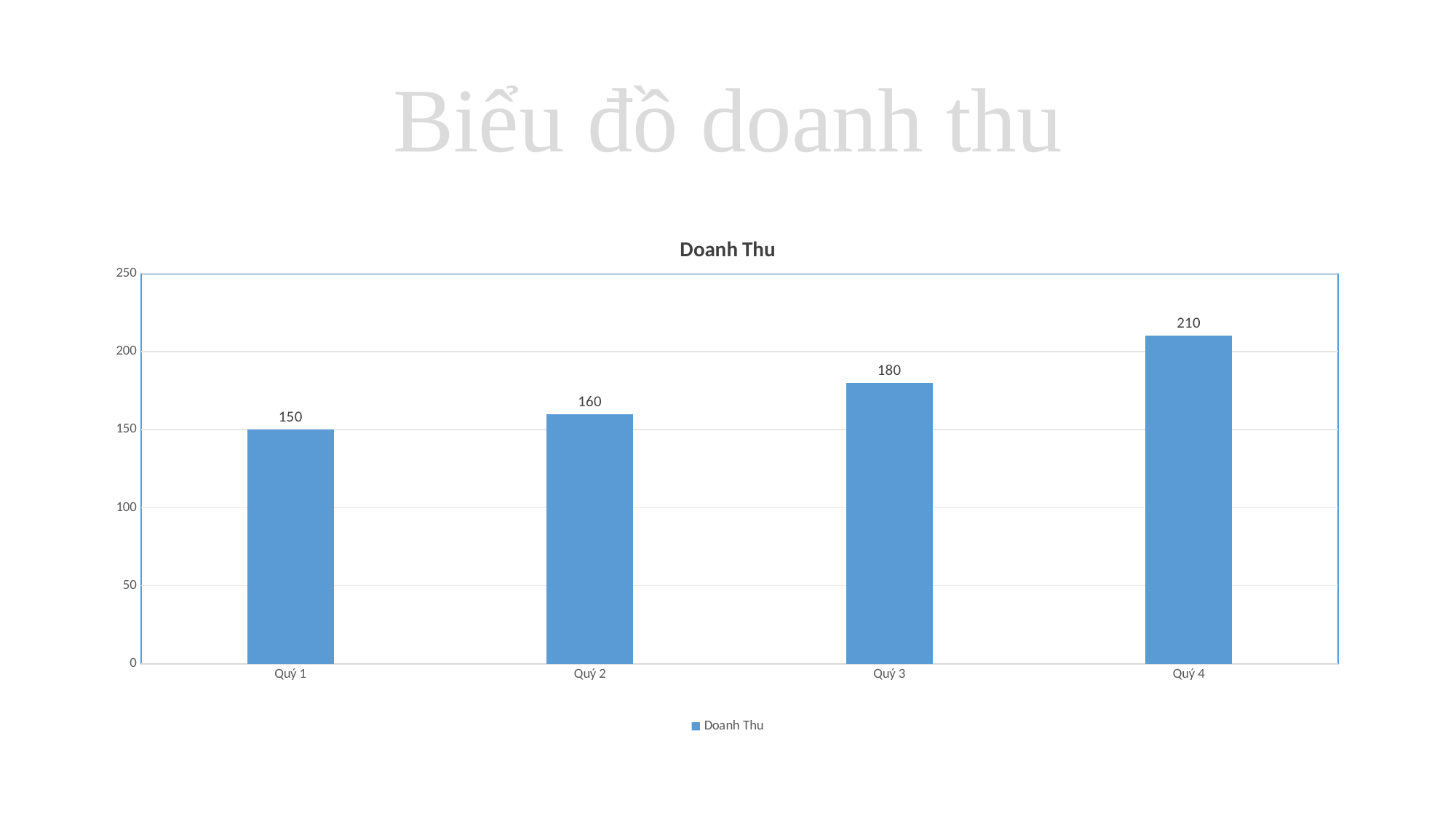

# Biểu đồ doanh thu

### Chart:

| Category | Doanh Thu |
|---|---|
| Quý 1 | 150.0 |
| Quý 2 | 160.0 |
| Quý 3 | 180.0 |
| Quý 4 | 210.0 |